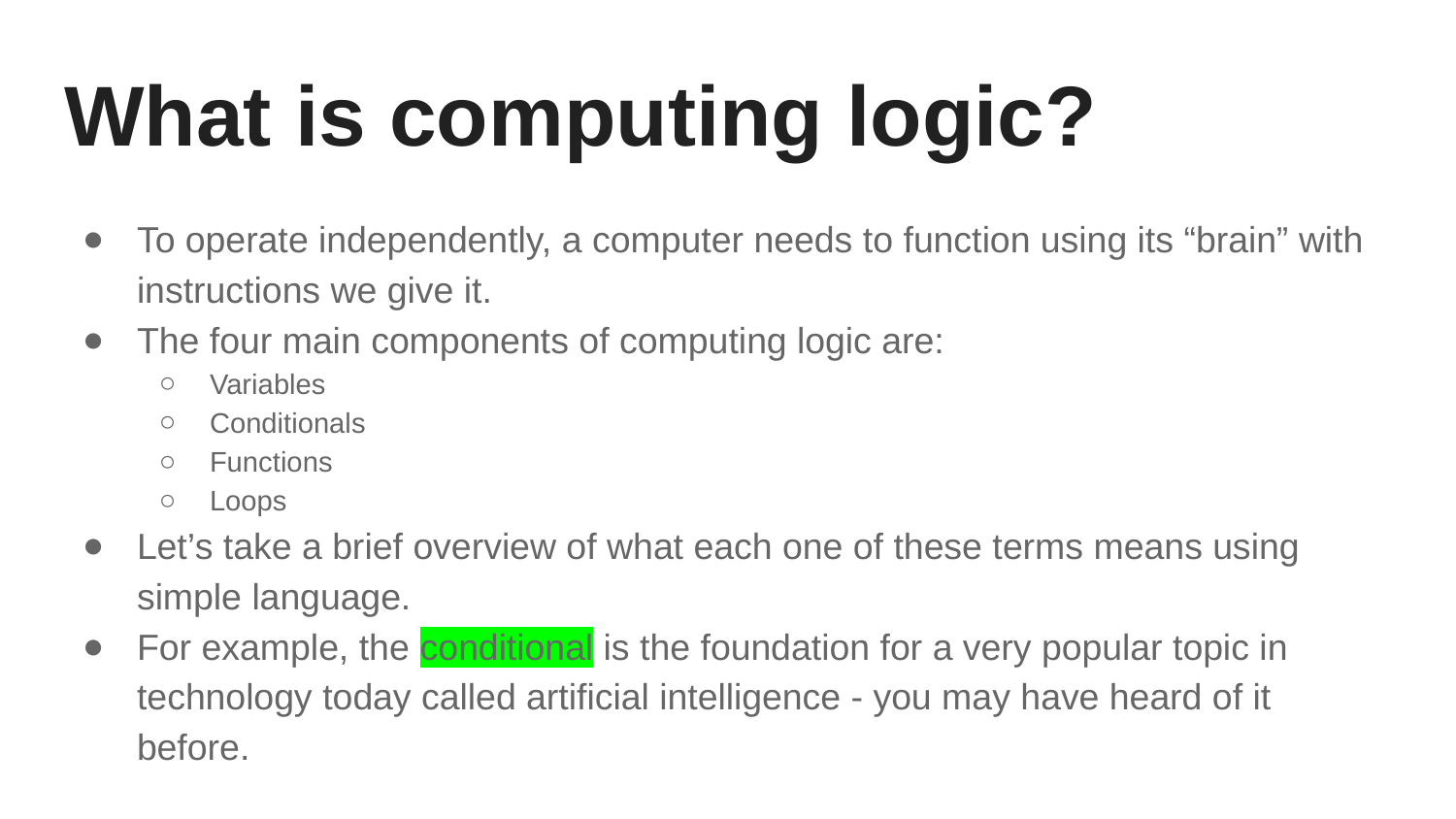

# What is computing logic?
To operate independently, a computer needs to function using its “brain” with instructions we give it.
The four main components of computing logic are:
Variables
Conditionals
Functions
Loops
Let’s take a brief overview of what each one of these terms means using simple language.
For example, the conditional is the foundation for a very popular topic in technology today called artificial intelligence - you may have heard of it before.